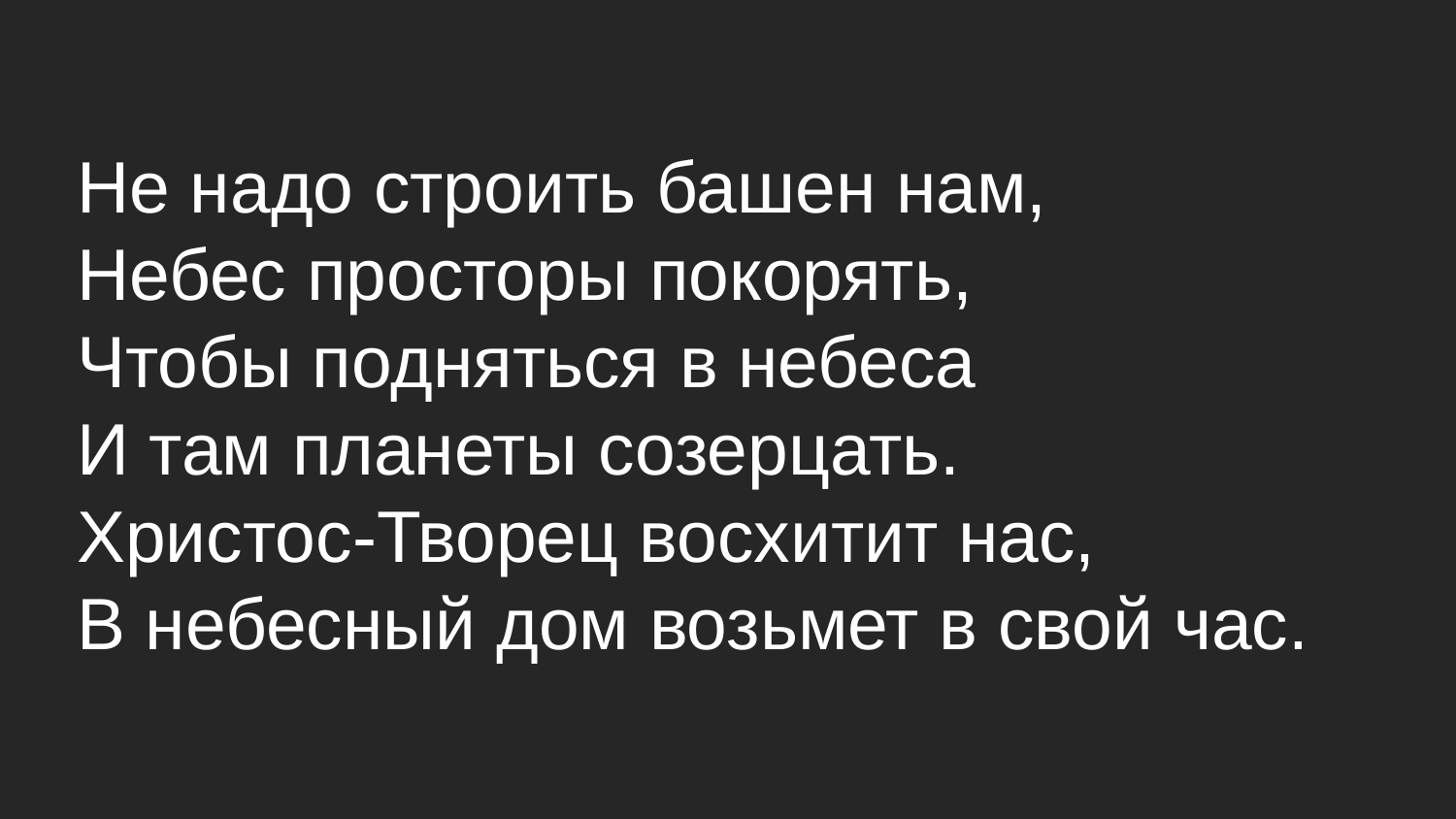

Не надо строить башен нам,
Небес просторы покорять,
Чтобы подняться в небеса
И там планеты созерцать.
Христос-Творец восхитит нас,
В небесный дом возьмет в свой час.